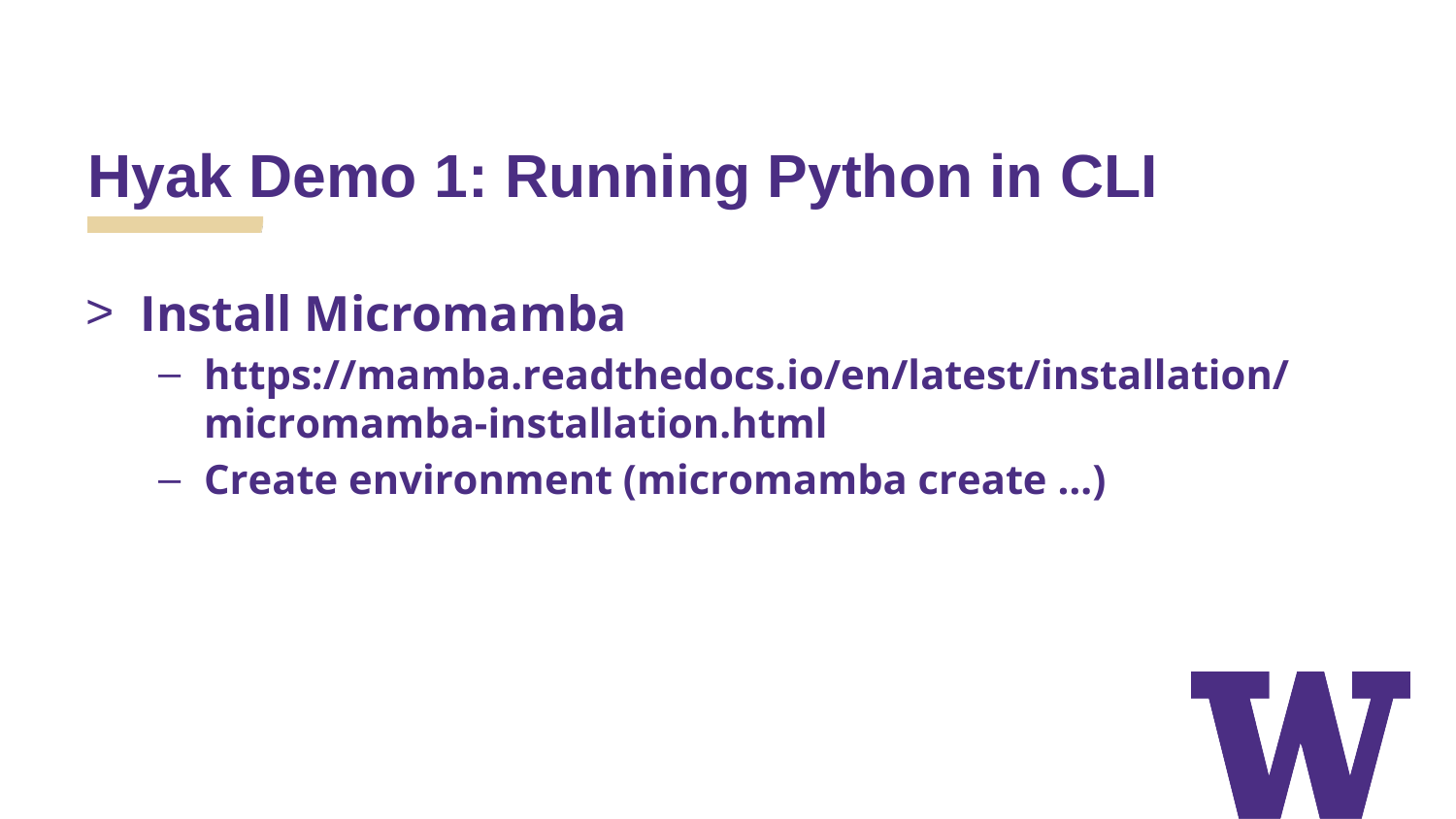

# Hyak Demo 1: Running Python in CLI
Install Micromamba
https://mamba.readthedocs.io/en/latest/installation/micromamba-installation.html
Create environment (micromamba create …)